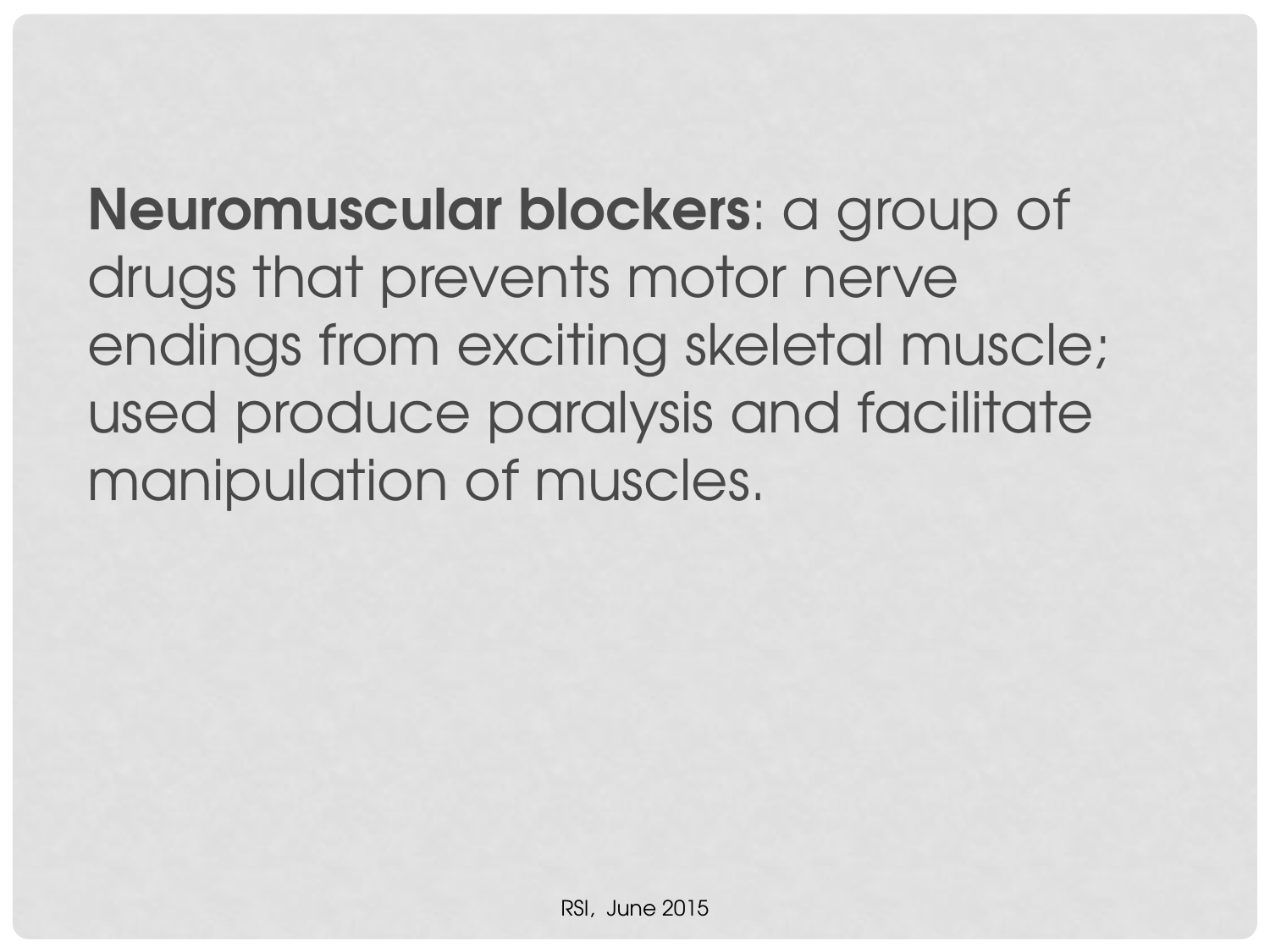

Neuromuscular blockers: a group of drugs that prevents motor nerve endings from exciting skeletal muscle; used produce paralysis and facilitate manipulation of muscles.
RSI,  June 2015